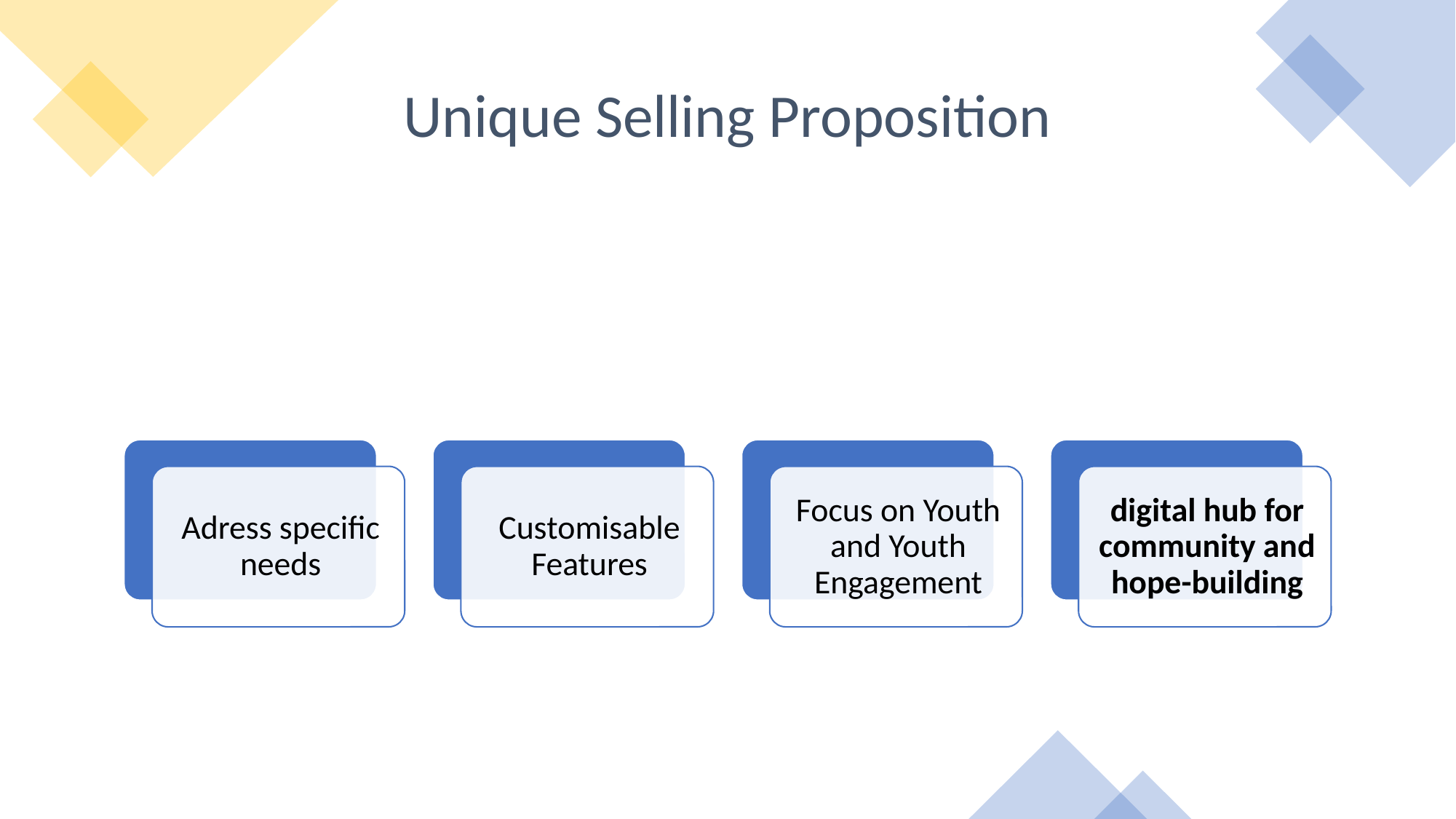

# Unique Selling Proposition

Adress specific needs
Customisable Features
Focus on Youth and Youth Engagement
digital hub for community and hope-building